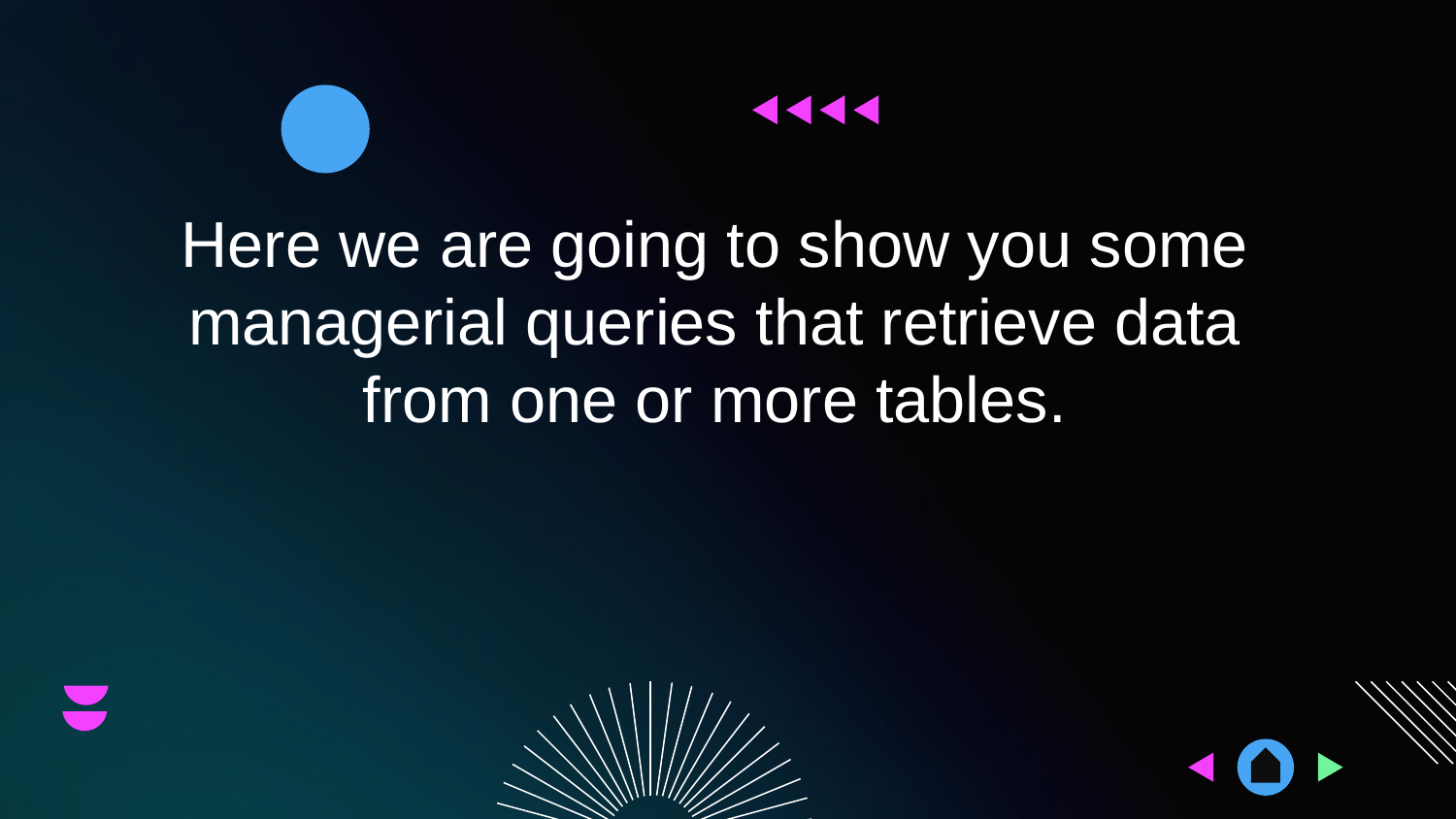

Here we are going to show you some managerial queries that retrieve data from one or more tables.